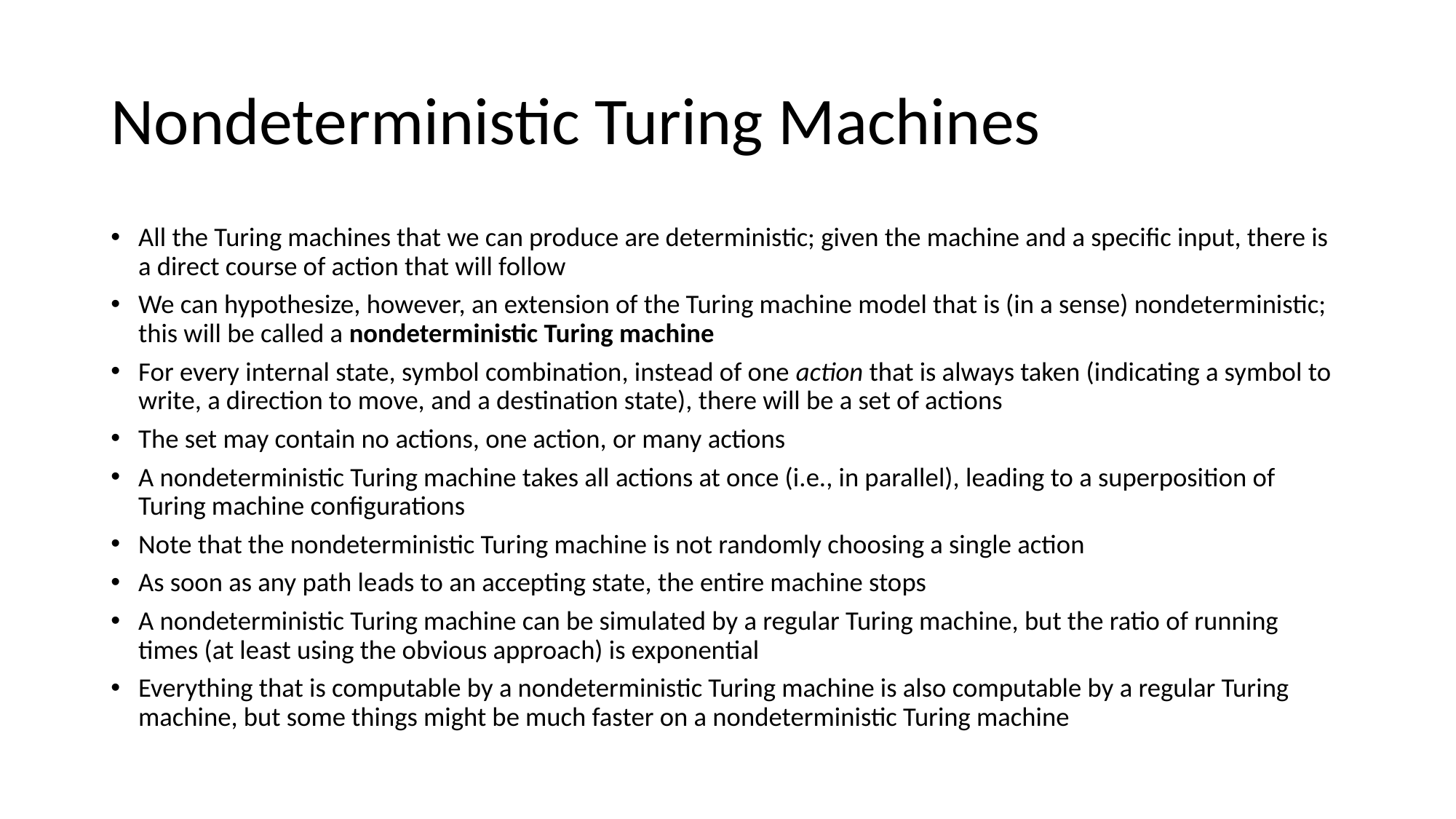

# Nondeterministic Turing Machines
All the Turing machines that we can produce are deterministic; given the machine and a specific input, there is a direct course of action that will follow
We can hypothesize, however, an extension of the Turing machine model that is (in a sense) nondeterministic; this will be called a nondeterministic Turing machine
For every internal state, symbol combination, instead of one action that is always taken (indicating a symbol to write, a direction to move, and a destination state), there will be a set of actions
The set may contain no actions, one action, or many actions
A nondeterministic Turing machine takes all actions at once (i.e., in parallel), leading to a superposition of Turing machine configurations
Note that the nondeterministic Turing machine is not randomly choosing a single action
As soon as any path leads to an accepting state, the entire machine stops
A nondeterministic Turing machine can be simulated by a regular Turing machine, but the ratio of running times (at least using the obvious approach) is exponential
Everything that is computable by a nondeterministic Turing machine is also computable by a regular Turing machine, but some things might be much faster on a nondeterministic Turing machine